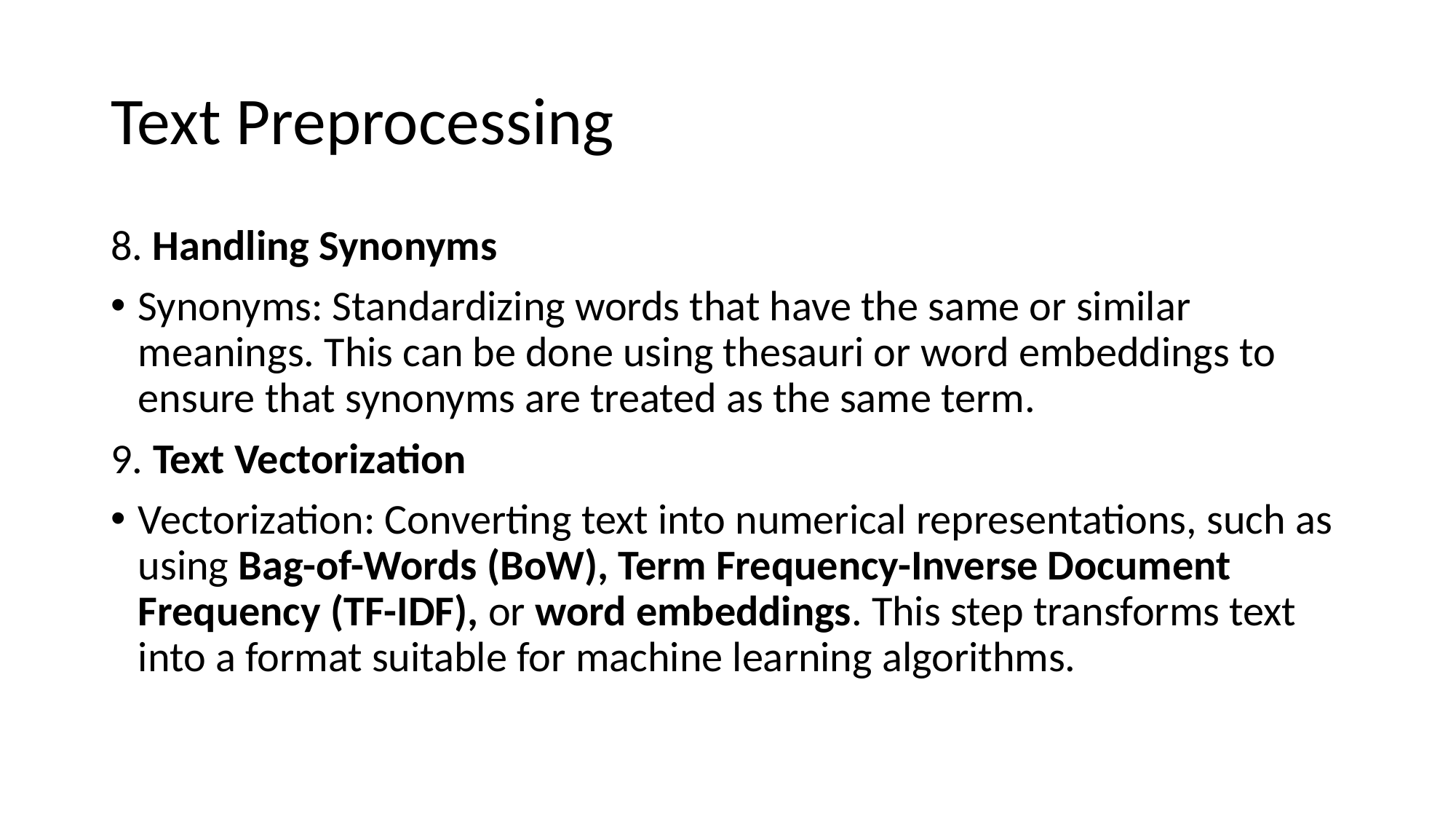

# Text Preprocessing
8. Handling Synonyms
Synonyms: Standardizing words that have the same or similar meanings. This can be done using thesauri or word embeddings to ensure that synonyms are treated as the same term.
9. Text Vectorization
Vectorization: Converting text into numerical representations, such as using Bag-of-Words (BoW), Term Frequency-Inverse Document Frequency (TF-IDF), or word embeddings. This step transforms text into a format suitable for machine learning algorithms.